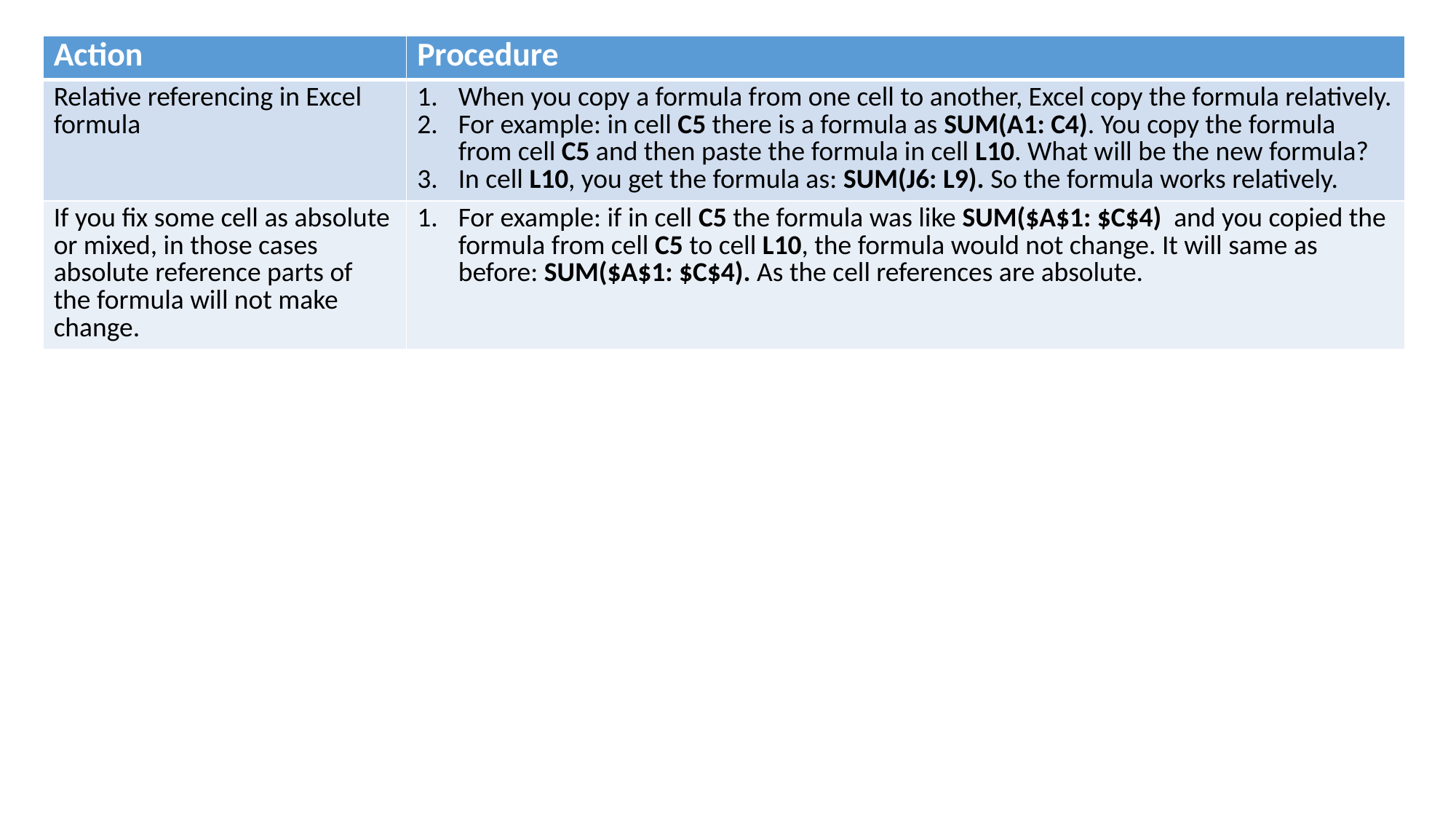

| Action | Procedure |
| --- | --- |
| Relative referencing in Excel formula | When you copy a formula from one cell to another, Excel copy the formula relatively. For example: in cell C5 there is a formula as SUM(A1: C4). You copy the formula from cell C5 and then paste the formula in cell L10. What will be the new formula? In cell L10, you get the formula as: SUM(J6: L9). So the formula works relatively. |
| If you fix some cell as absolute or mixed, in those cases absolute reference parts of the formula will not make change. | For example: if in cell C5 the formula was like SUM($A$1: $C$4) and you copied the formula from cell C5 to cell L10, the formula would not change. It will same as before: SUM($A$1: $C$4). As the cell references are absolute. |